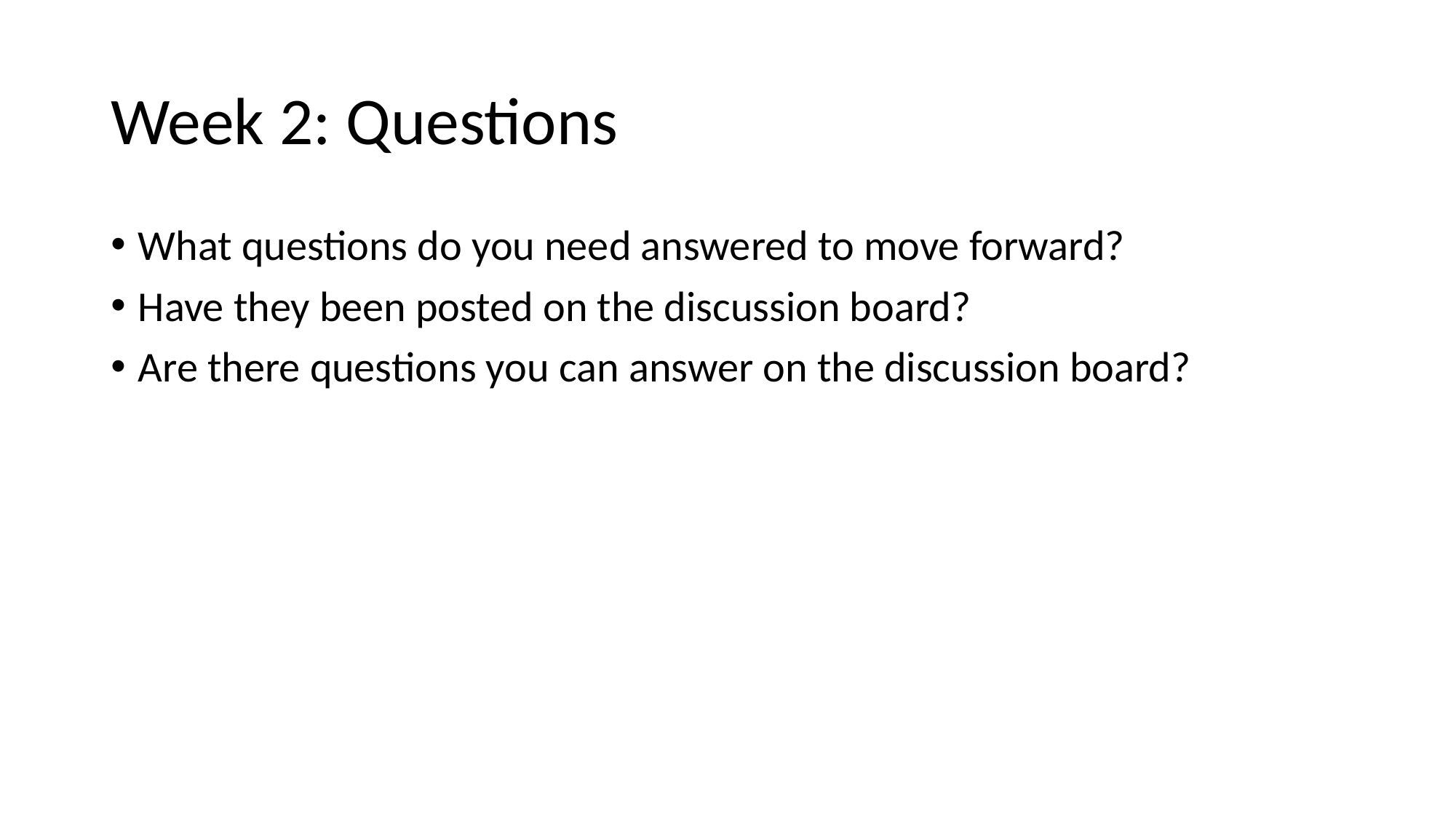

# Week 2: Questions
What questions do you need answered to move forward?
Have they been posted on the discussion board?
Are there questions you can answer on the discussion board?